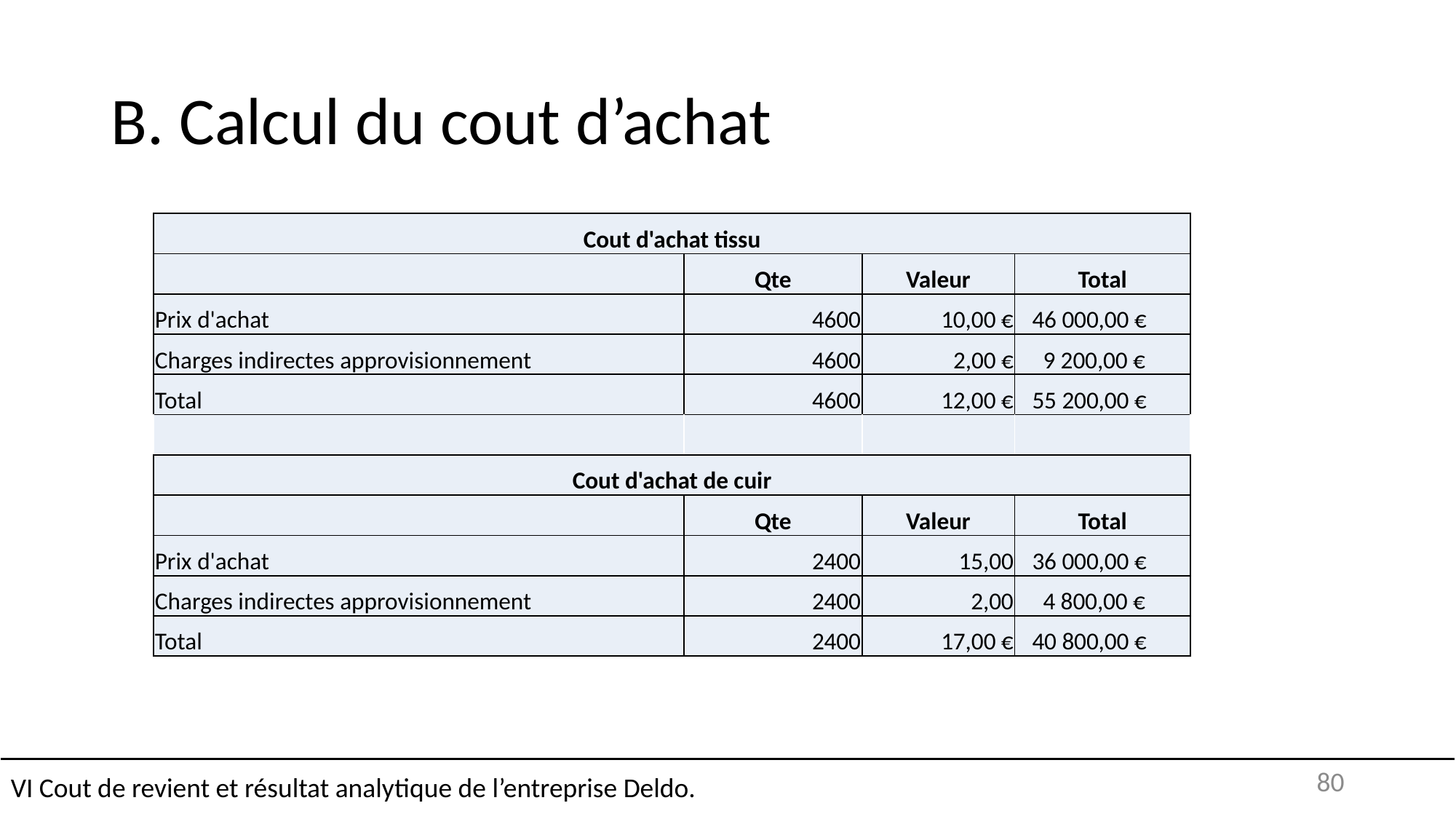

# B. Calcul du cout d’achat
| Cout d'achat tissu |  |  |  |
| --- | --- | --- | --- |
|  | Qte | Valeur | Total |
| Prix d'achat | 4600 | 10,00 € | 46 000,00 € |
| Charges indirectes approvisionnement | 4600 | 2,00 € | 9 200,00 € |
| Total | 4600 | 12,00 € | 55 200,00 € |
|  |  |  |  |
| Cout d'achat de cuir |  |  |  |
|  | Qte | Valeur | Total |
| Prix d'achat | 2400 | 15,00 | 36 000,00 € |
| Charges indirectes approvisionnement | 2400 | 2,00 | 4 800,00 € |
| Total | 2400 | 17,00 € | 40 800,00 € |
VI Cout de revient et résultat analytique de l’entreprise Deldo.
80